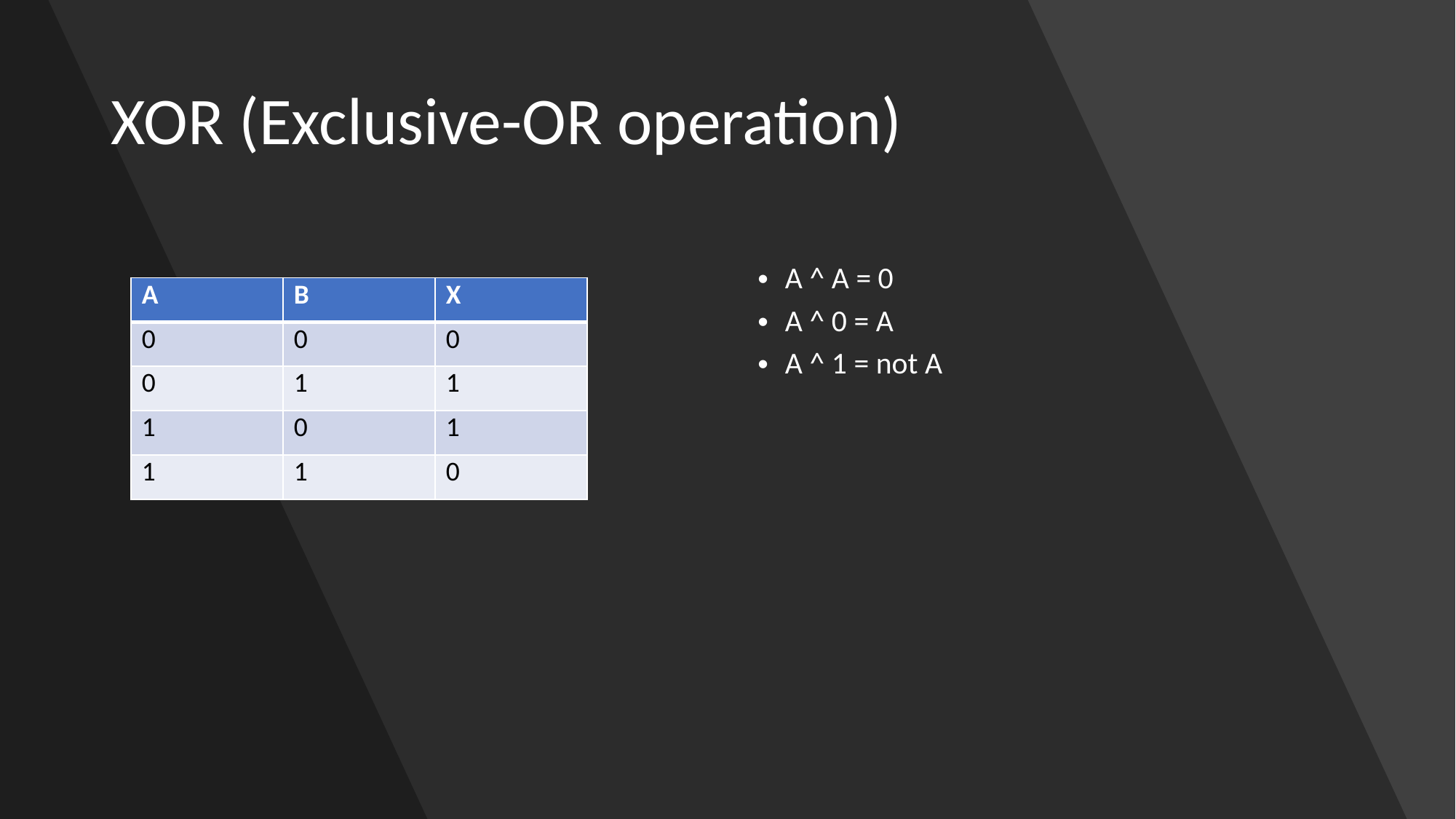

# XOR (Exclusive-OR operation)
A ^ A = 0
A ^ 0 = A
A ^ 1 = not A

| A | B | X |
| --- | --- | --- |
| 0 | 0 | 0 |
| 0 | 1 | 1 |
| 1 | 0 | 1 |
| 1 | 1 | 0 |